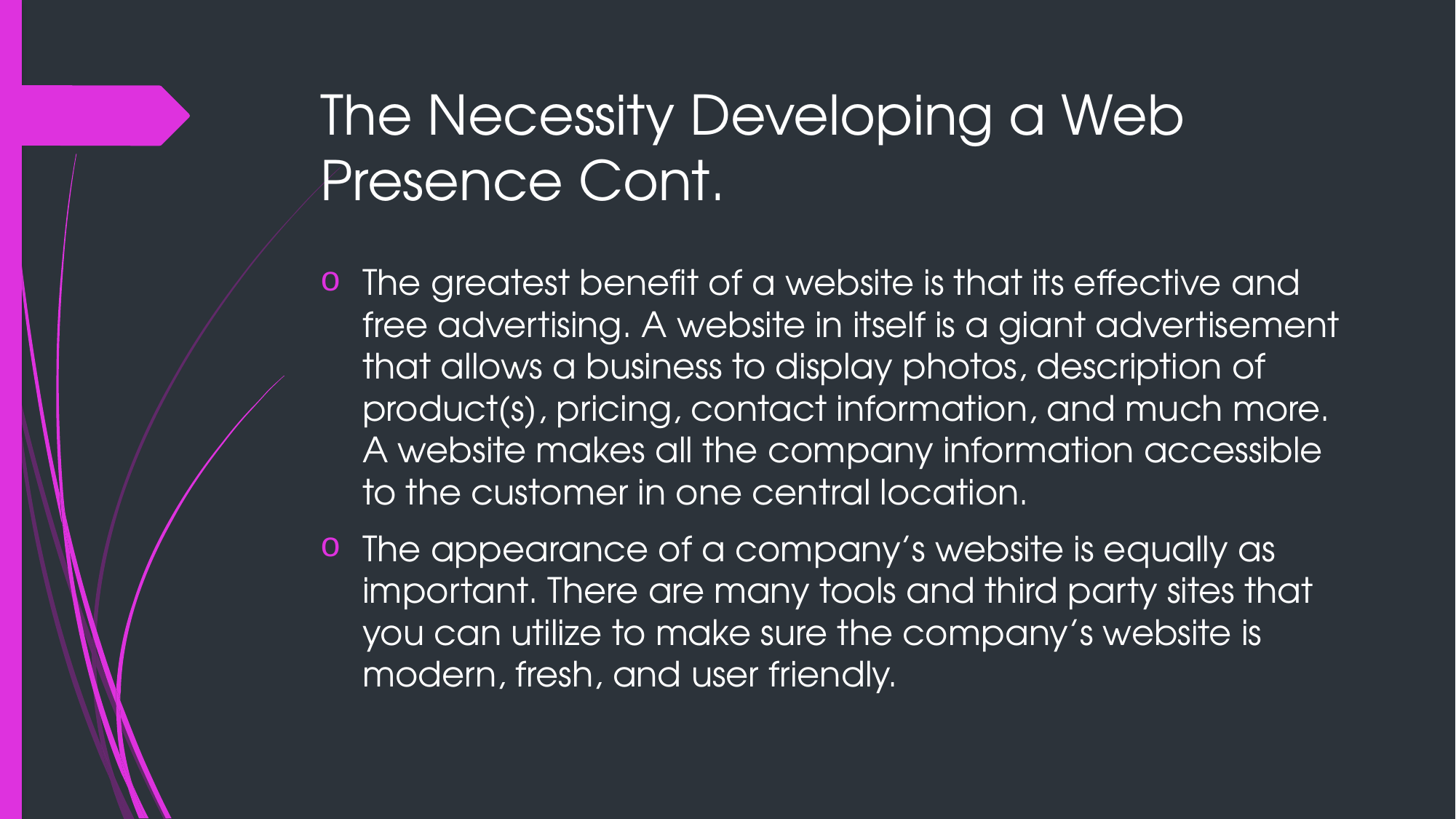

# The Necessity Developing a Web Presence Cont.
The greatest benefit of a website is that its effective and free advertising. A website in itself is a giant advertisement that allows a business to display photos, description of product(s), pricing, contact information, and much more. A website makes all the company information accessible to the customer in one central location.
The appearance of a company’s website is equally as important. There are many tools and third party sites that you can utilize to make sure the company’s website is modern, fresh, and user friendly.